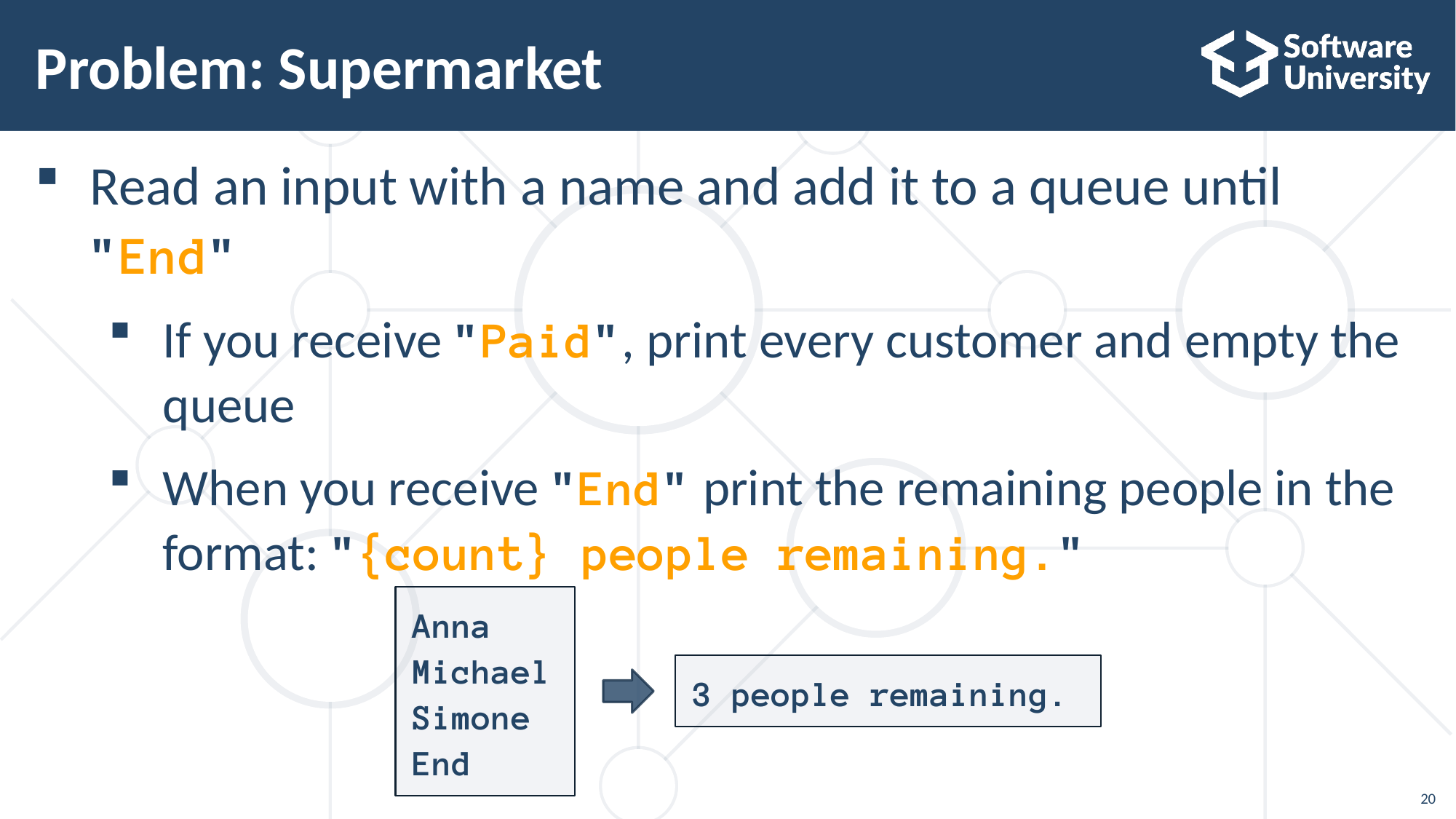

# Problem: Supermarket
Read an input with a name and add it to a queue until "End"
If you receive "Paid", print every customer and empty the
queue
When you receive "End" print the remaining people in the
format: "{count} people remaining."
Anna
Michael
Simone
End
3 people remaining.

20